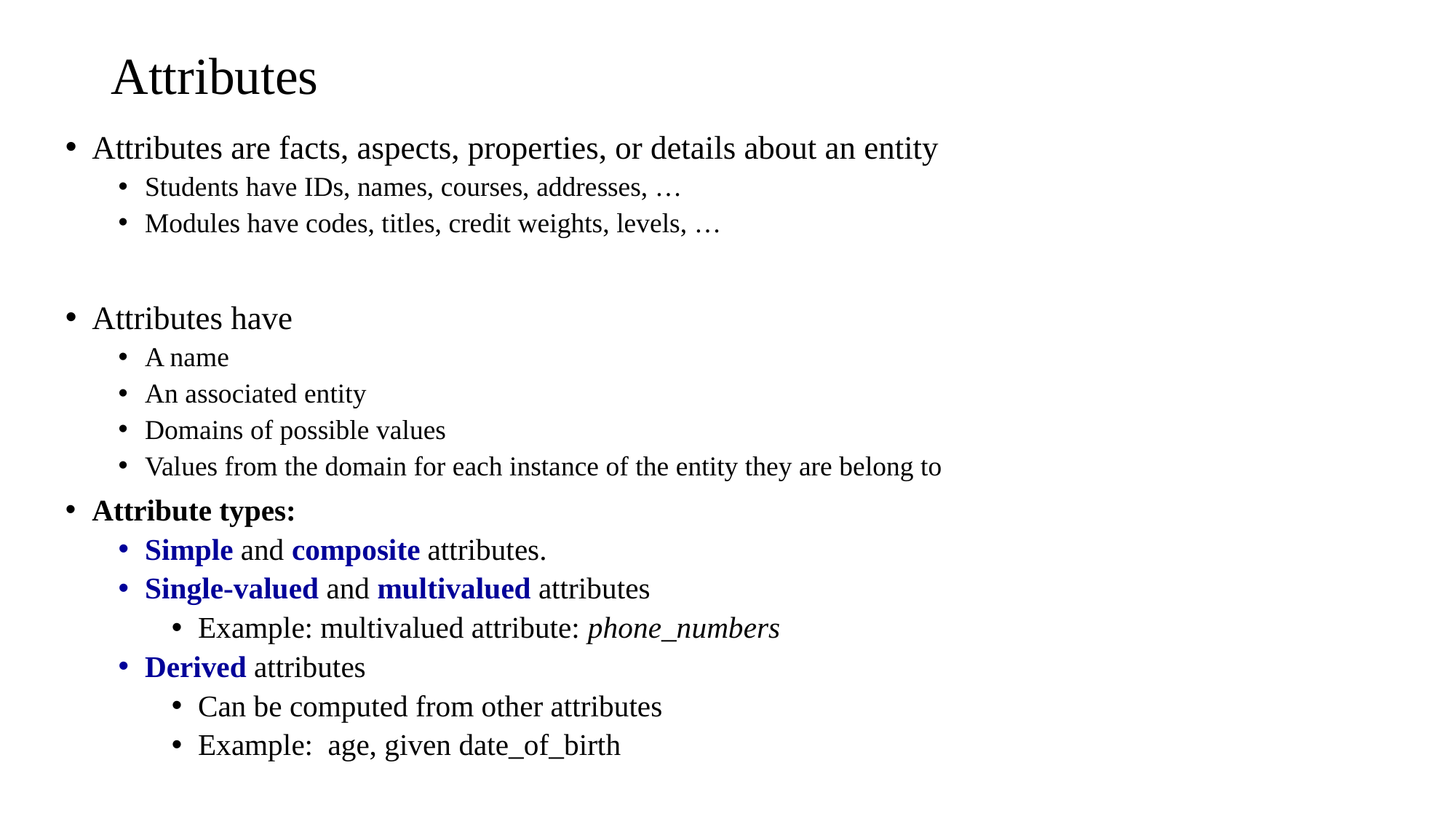

# Attributes
Attributes are facts, aspects, properties, or details about an entity
Students have IDs, names, courses, addresses, …
Modules have codes, titles, credit weights, levels, …

Attributes have
A name
An associated entity
Domains of possible values
Values from the domain for each instance of the entity they are belong to
Attribute types:
Simple and composite attributes.
Single-valued and multivalued attributes
Example: multivalued attribute: phone_numbers
Derived attributes
Can be computed from other attributes
Example:  age, given date_of_birth